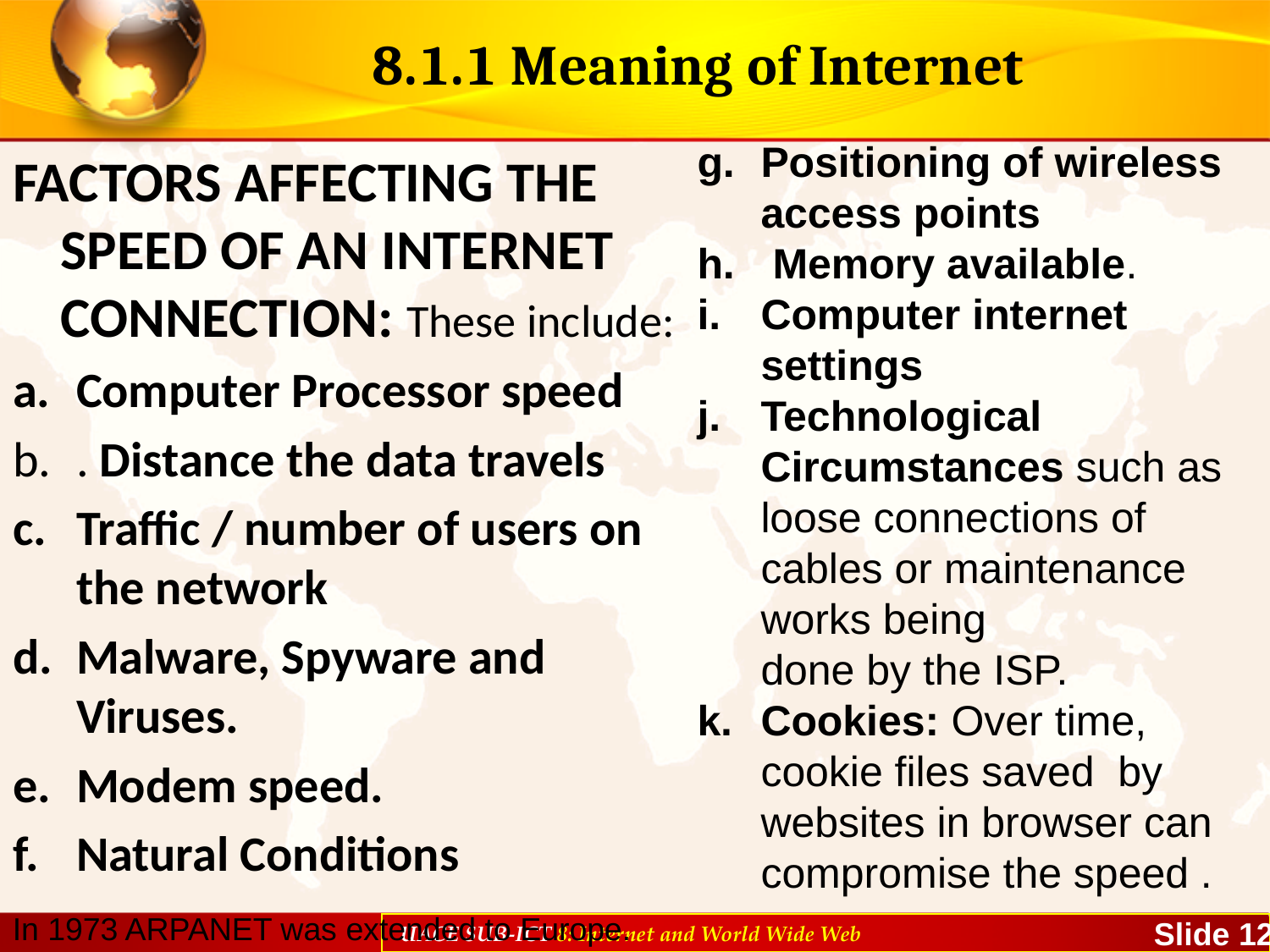

# 8.1.1 Meaning of Internet
Positioning of wireless access points
 Memory available.
Computer internet settings
Technological Circumstances such as  loose connections of cables or maintenance works being
done by the ISP.
Cookies: Over time, cookie files saved  by websites in browser can compromise the speed .
FACTORS AFFECTING THE SPEED OF AN INTERNET CONNECTION: These include:
Computer Processor speed
. Distance the data travels
Traffic / number of users on the network
Malware, Spyware and Viruses.
Modem speed.
Natural Conditions
In 1973 ARPANET was extended to Europe.